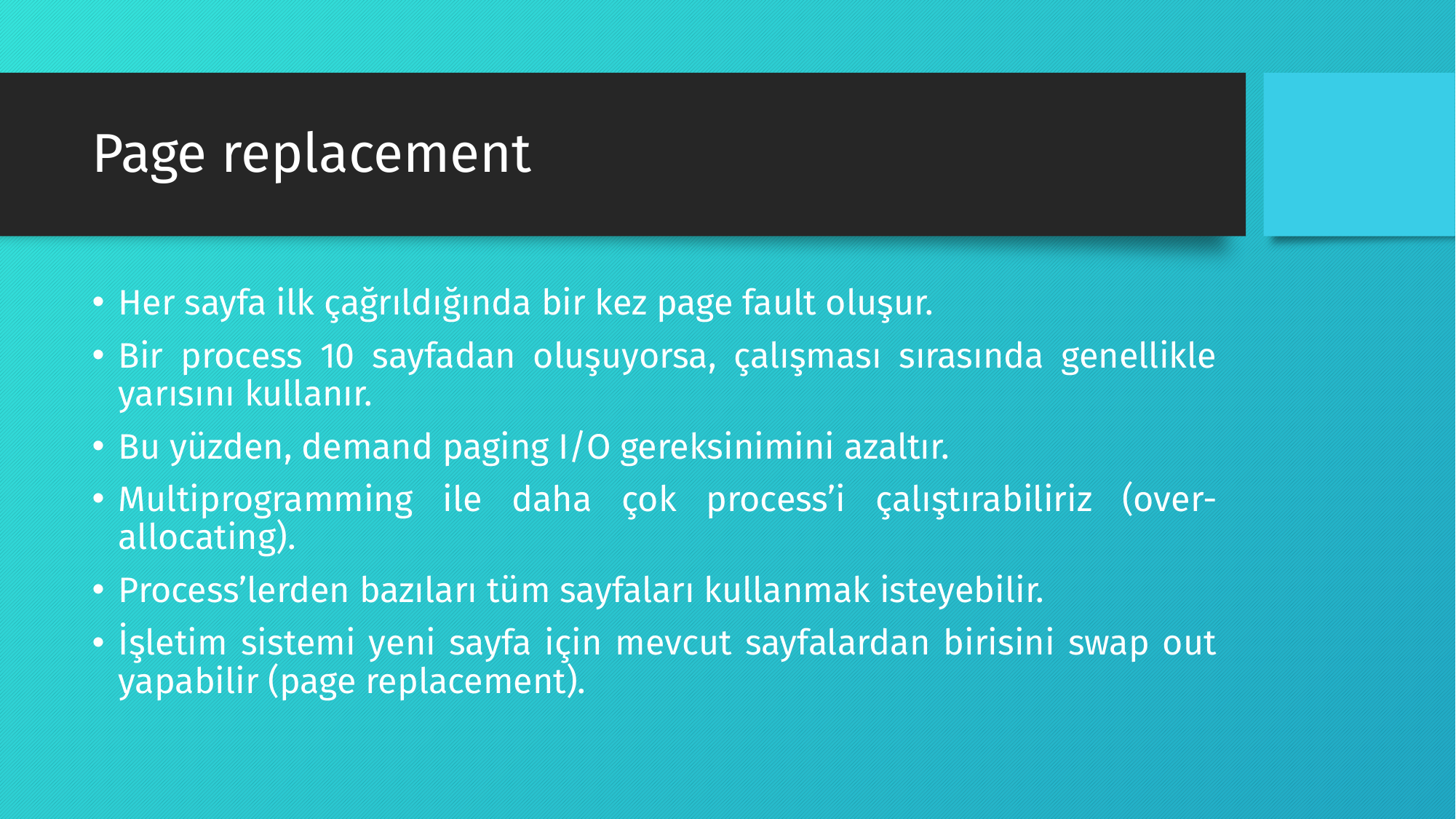

# Page replacement
Her sayfa ilk çağrıldığında bir kez page fault oluşur.
Bir process 10 sayfadan oluşuyorsa, çalışması sırasında genellikle yarısını kullanır.
Bu yüzden, demand paging I/O gereksinimini azaltır.
Multiprogramming ile daha çok process’i çalıştırabiliriz (over-allocating).
Process’lerden bazıları tüm sayfaları kullanmak isteyebilir.
İşletim sistemi yeni sayfa için mevcut sayfalardan birisini swap out yapabilir (page replacement).